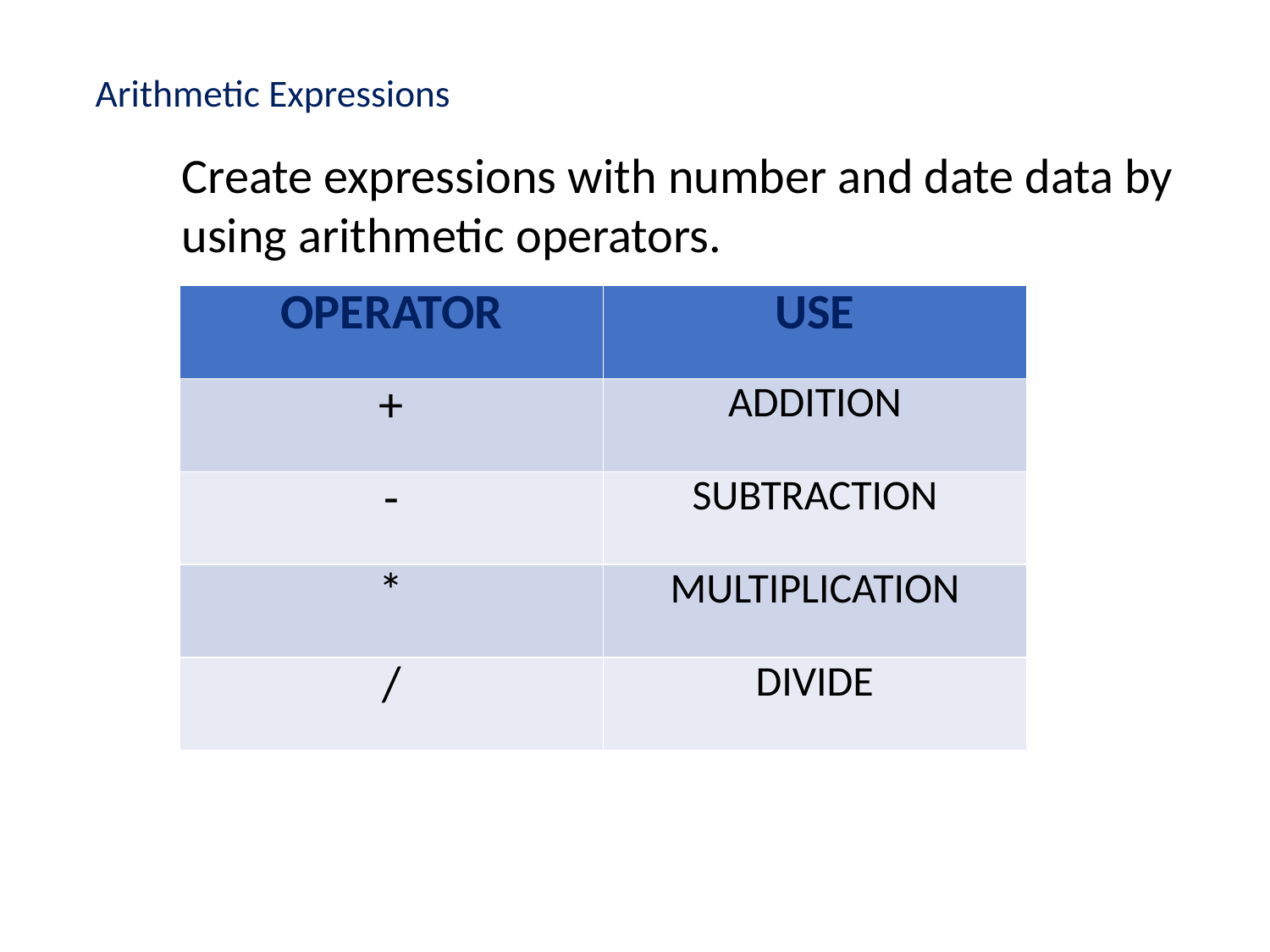

# Arithmetic Expressions
Create expressions with number and date data by using arithmetic operators.

| OPERATOR | USE |
| --- | --- |
| + | ADDITION |
| - | SUBTRACTION |
| \* | MULTIPLICATION |
| / | DIVIDE |